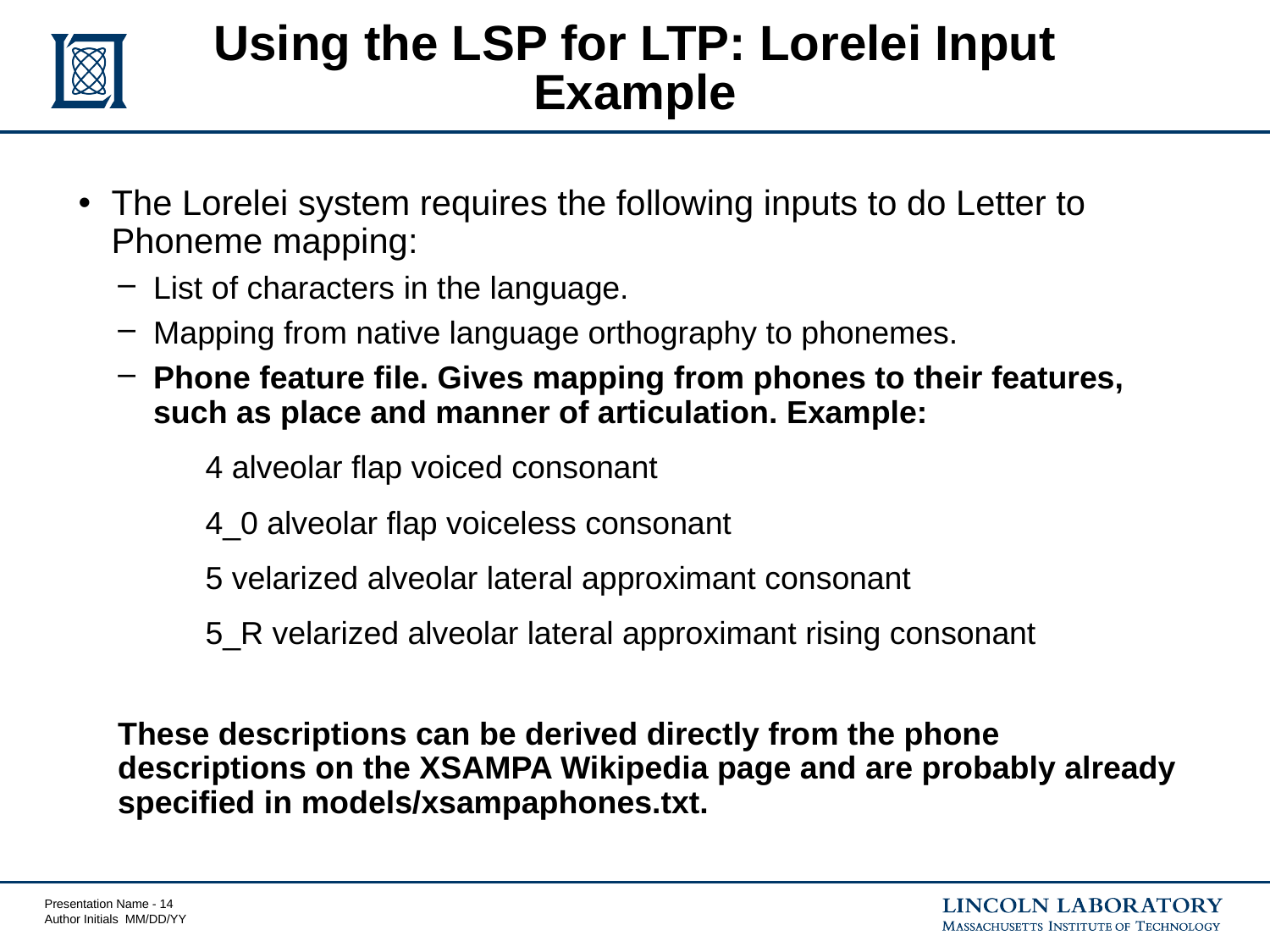

# Using the LSP for LTP: Lorelei Input Example
The Lorelei system requires the following inputs to do Letter to Phoneme mapping:
List of characters in the language.
Mapping from native language orthography to phonemes.
Phone feature file. Gives mapping from phones to their features, such as place and manner of articulation. Example:
	4 alveolar flap voiced consonant
	4_0 alveolar flap voiceless consonant
	5 velarized alveolar lateral approximant consonant
	5_R velarized alveolar lateral approximant rising consonant

These descriptions can be derived directly from the phone descriptions on the XSAMPA Wikipedia page and are probably already specified in models/xsampaphones.txt.